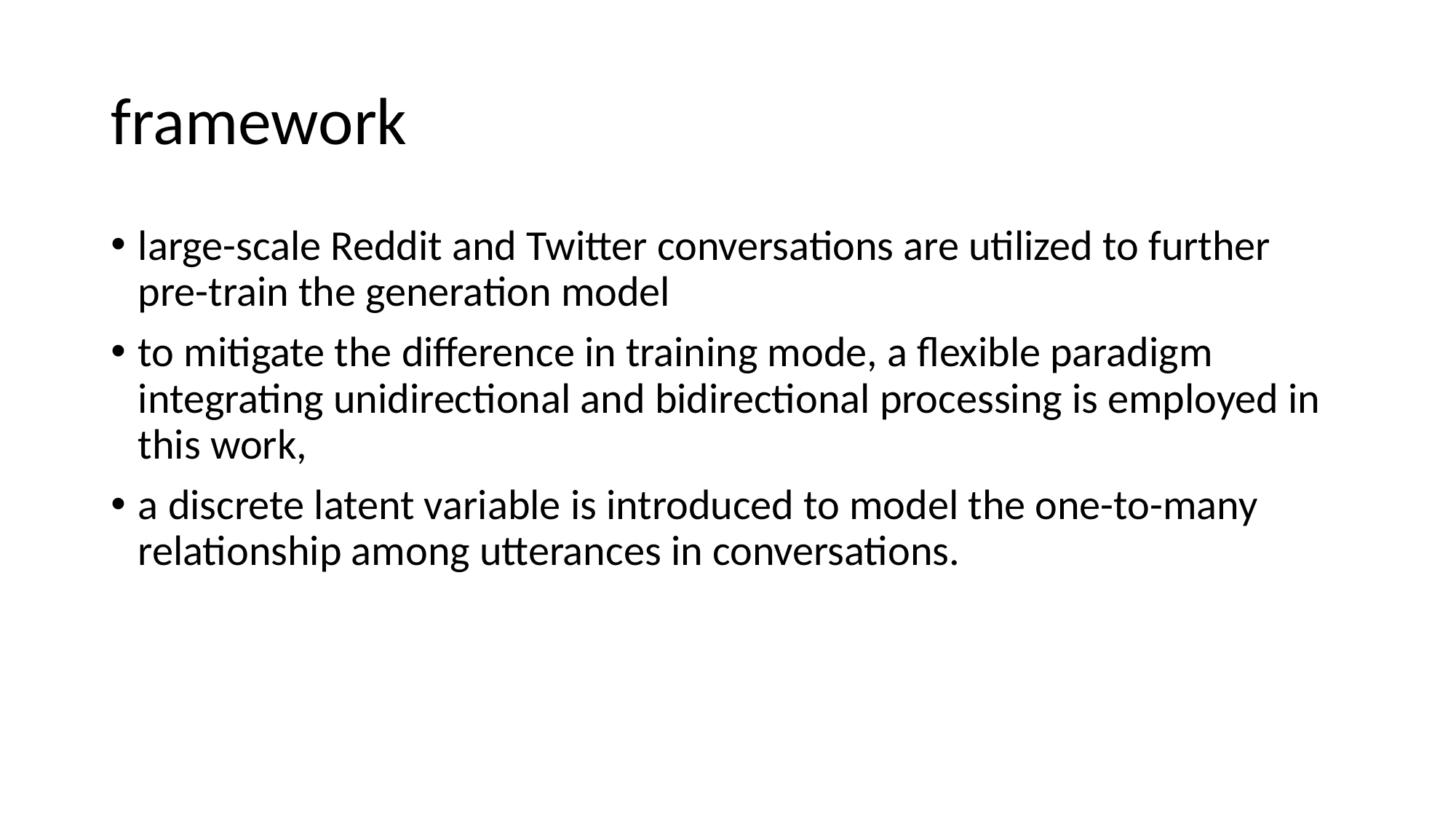

# framework
large-scale Reddit and Twitter conversations are utilized to further pre-train the generation model
to mitigate the difference in training mode, a flexible paradigm integrating unidirectional and bidirectional processing is employed in this work,
a discrete latent variable is introduced to model the one-to-many relationship among utterances in conversations.